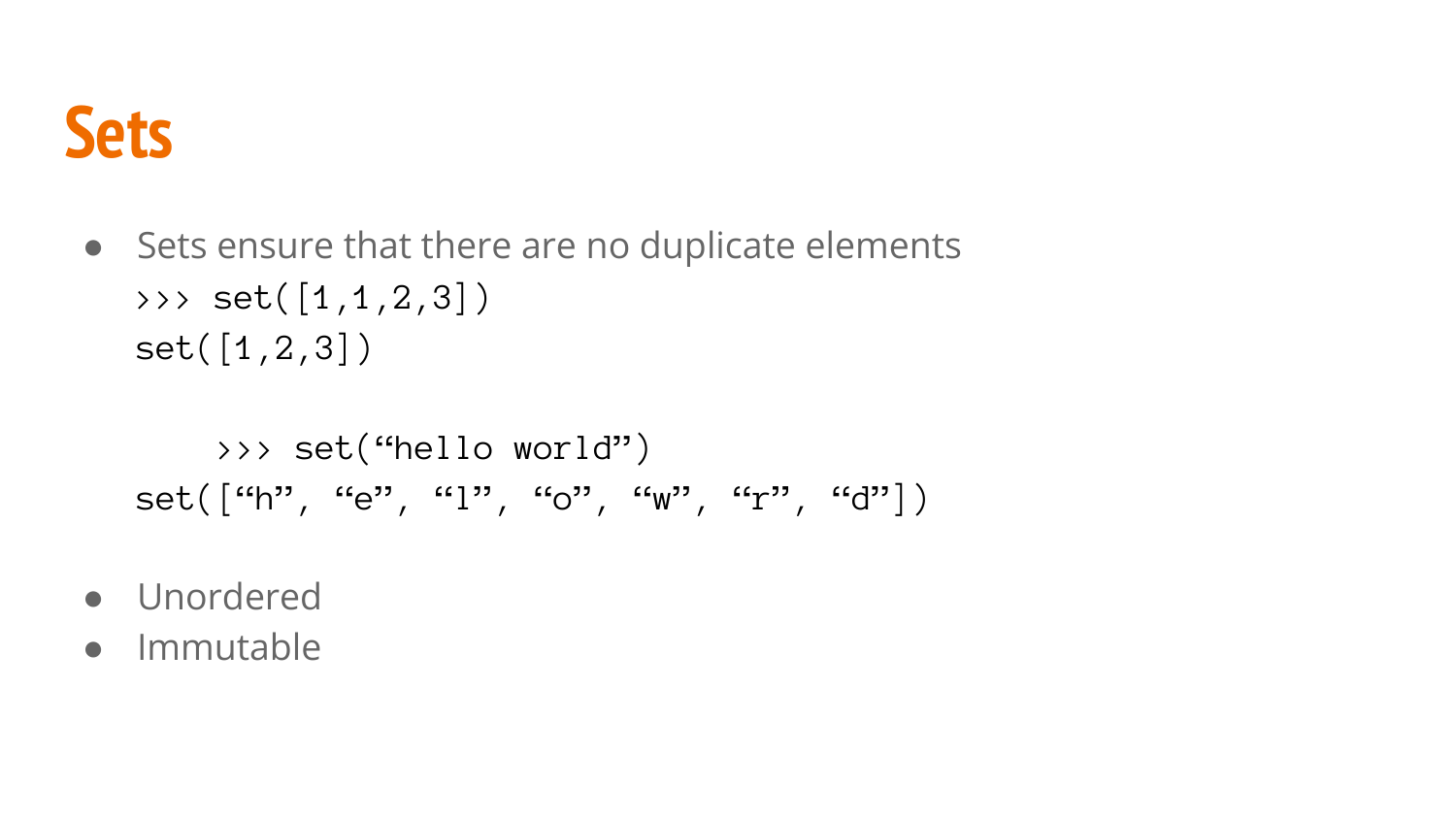

# Sets
Sets ensure that there are no duplicate elements
       >>> set([1,1,2,3])
set([1,2,3])

    >>> set(“hello world”)
set([“h”, “e”, “l”, “o”, “w”, “r”, “d”])

Unordered
Immutable